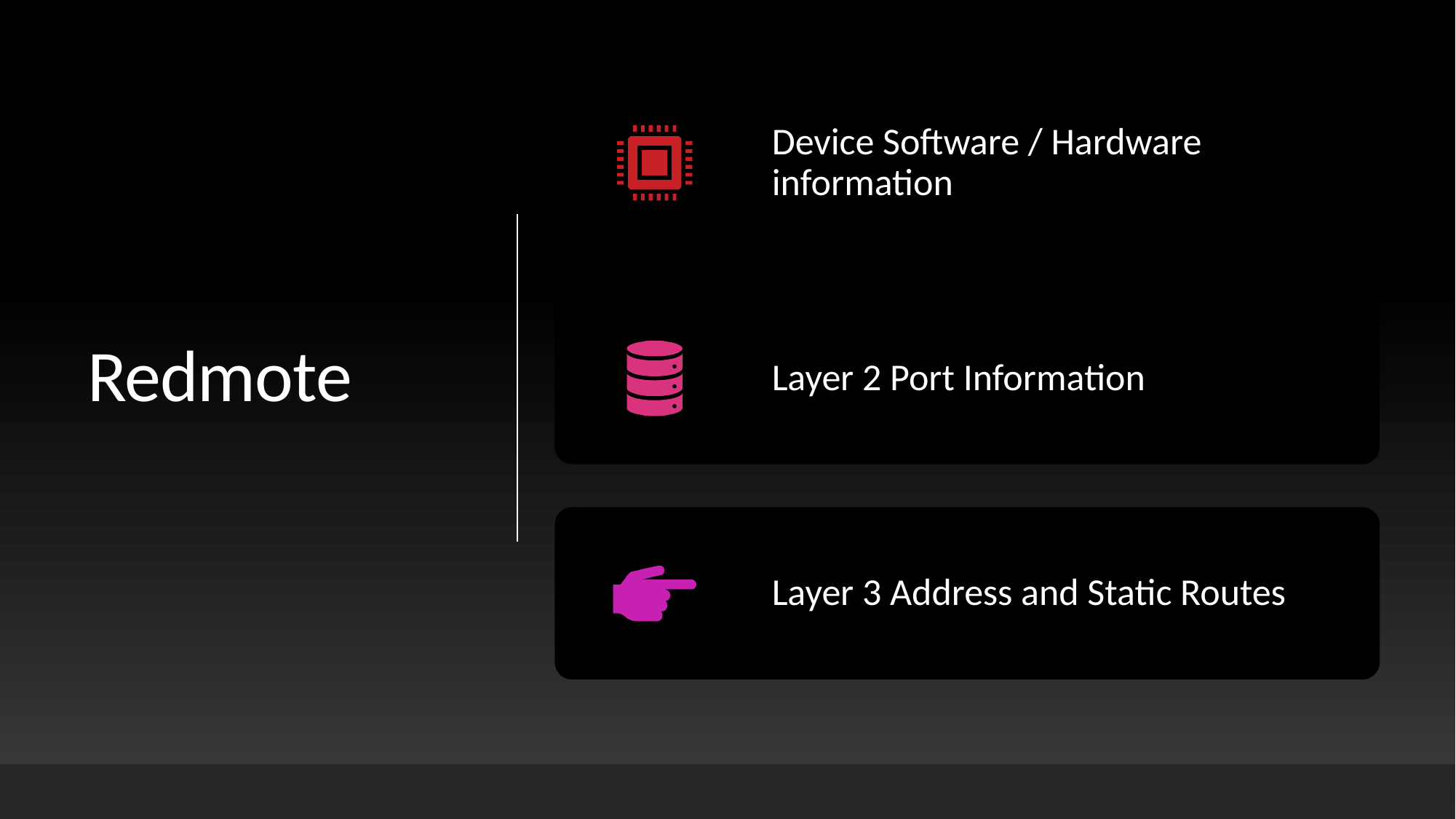

# Redmote
Device Software / Hardware information
Layer 2 Port Information
Layer 3 Address and Static Routes